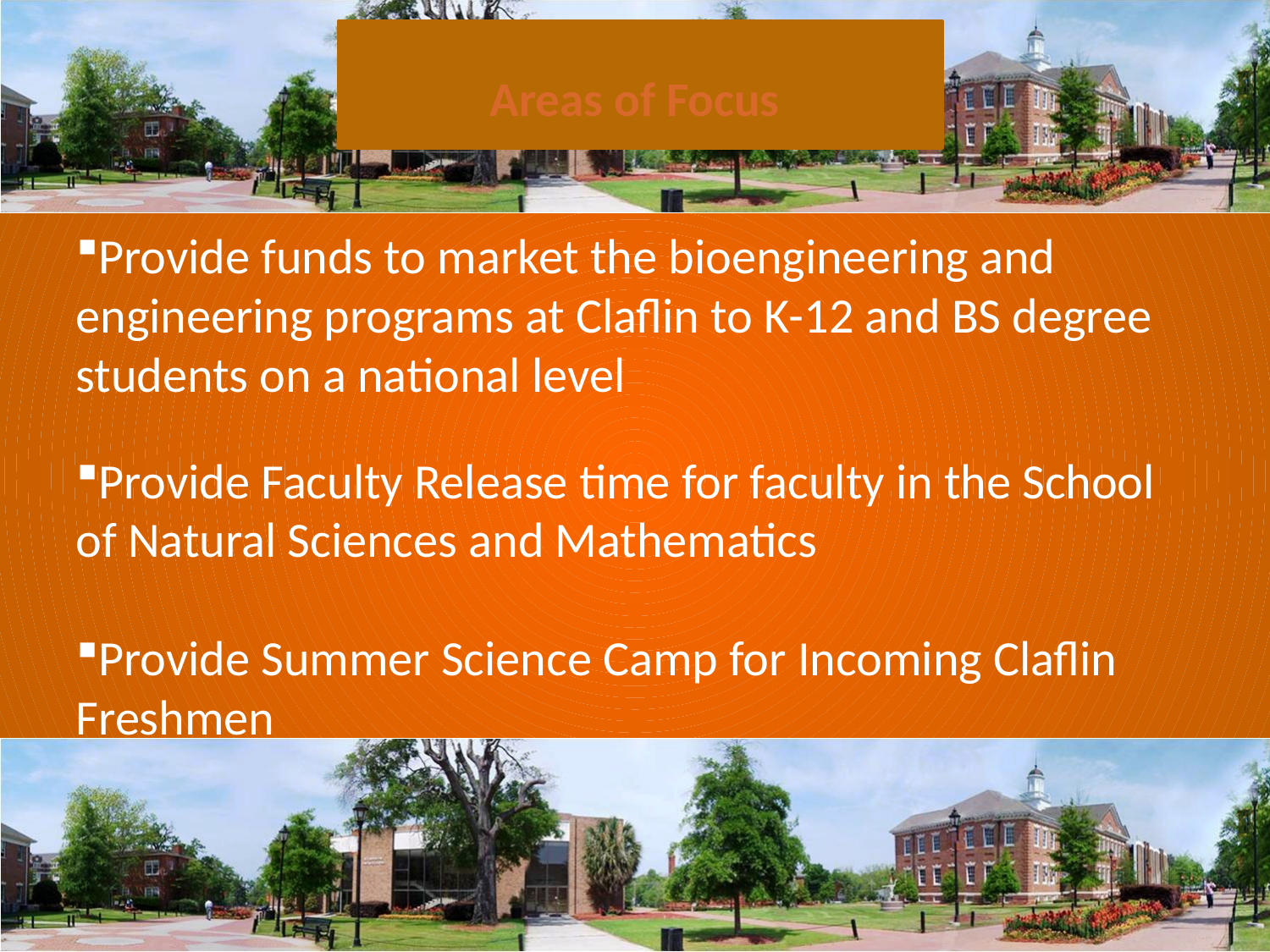

Areas of Focus

Provide funds to market the bioengineering and engineering programs at Claflin to K-12 and BS degree students on a national level

Provide Faculty Release time for faculty in the School of Natural Sciences and Mathematics

Provide Summer Science Camp for Incoming Claflin Freshmen